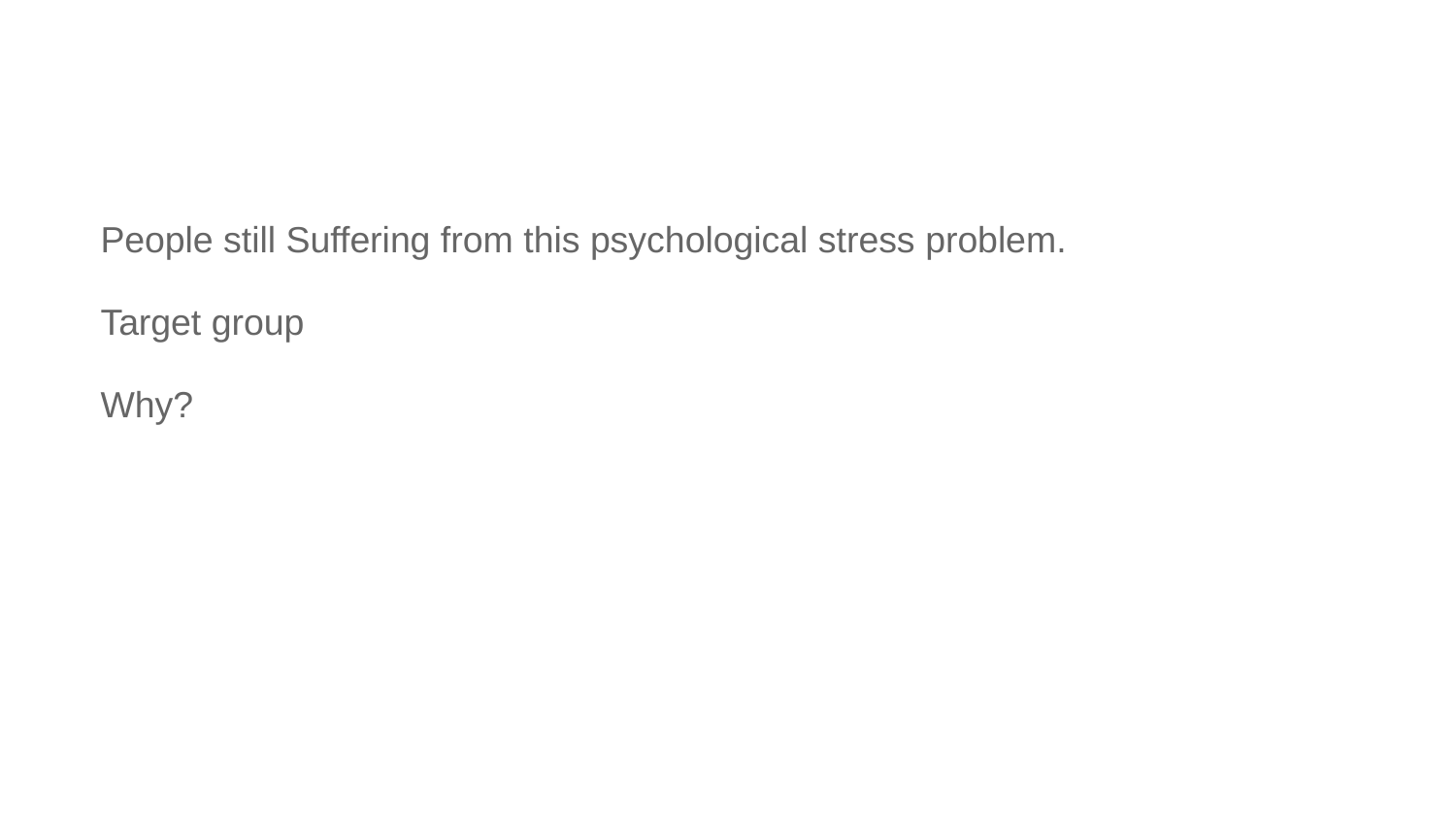

#
People still Suffering from this psychological stress problem.
Target group
Why?